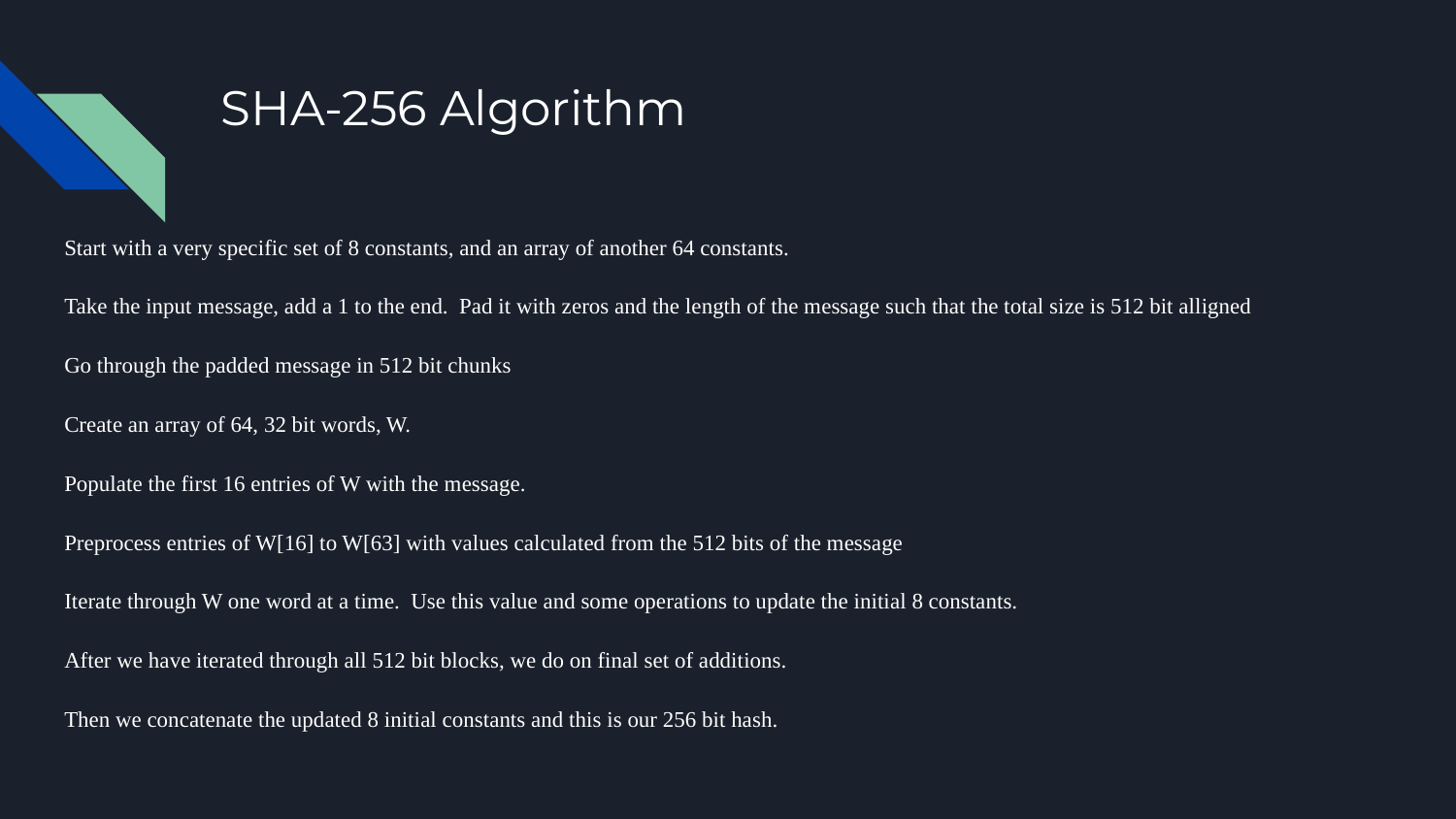

# SHA-256 Algorithm
Start with a very specific set of 8 constants, and an array of another 64 constants.
Take the input message, add a 1 to the end.  Pad it with zeros and the length of the message such that the total size is 512 bit alligned
Go through the padded message in 512 bit chunks
Create an array of 64, 32 bit words, W.
Populate the first 16 entries of W with the message.
Preprocess entries of W[16] to W[63] with values calculated from the 512 bits of the message
Iterate through W one word at a time.  Use this value and some operations to update the initial 8 constants.
After we have iterated through all 512 bit blocks, we do on final set of additions.
Then we concatenate the updated 8 initial constants and this is our 256 bit hash.